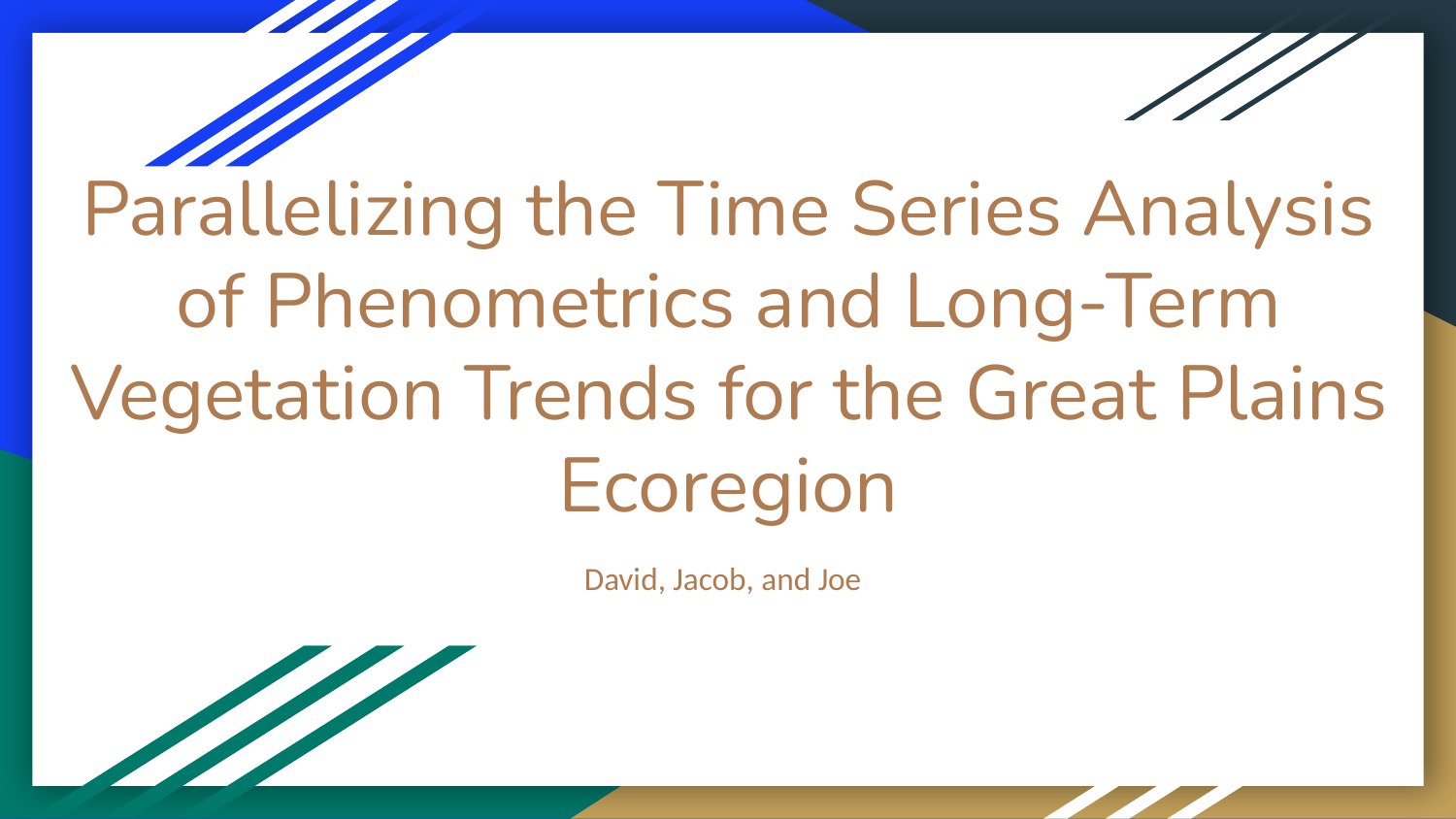

# Parallelizing the Time Series Analysis of Phenometrics and Long-Term Vegetation Trends for the Great Plains Ecoregion
David, Jacob, and Joe